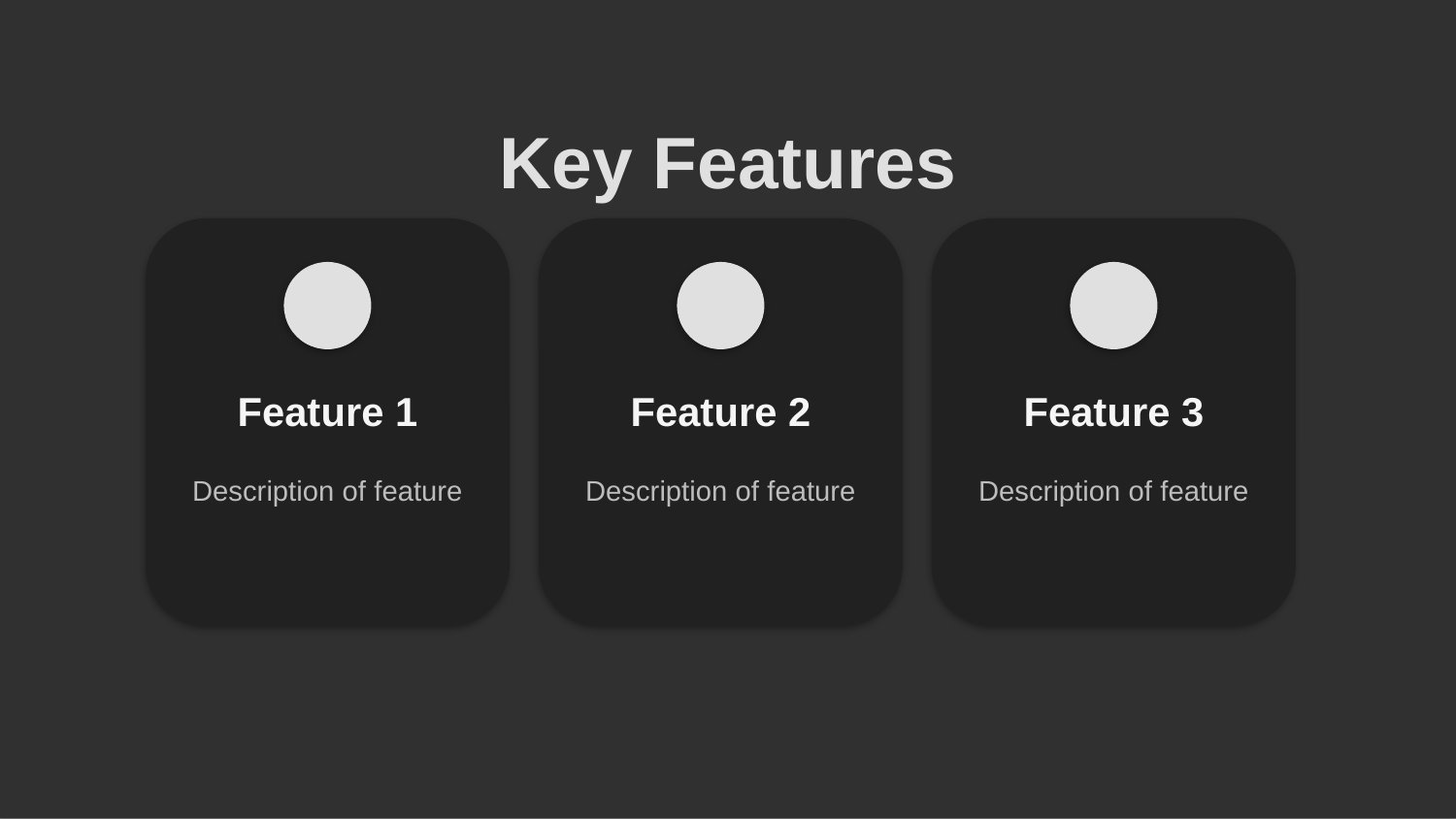

Key Features

Feature 1
Feature 2
Feature 3
Description of feature
Description of feature
Description of feature